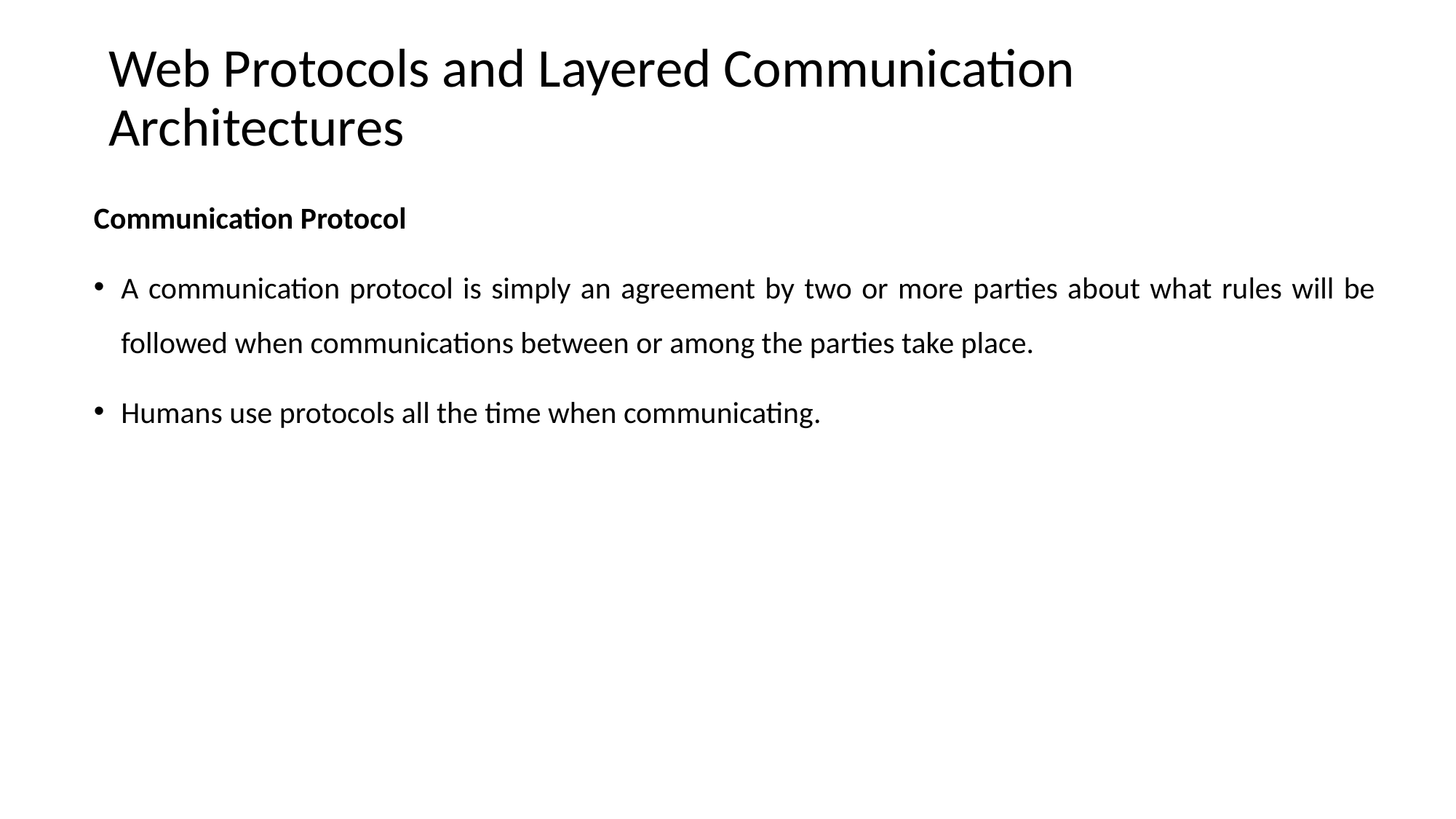

# Web Protocols and Layered Communication Architectures
Communication Protocol
A communication protocol is simply an agreement by two or more parties about what rules will be followed when communications between or among the parties take place.
Humans use protocols all the time when communicating.